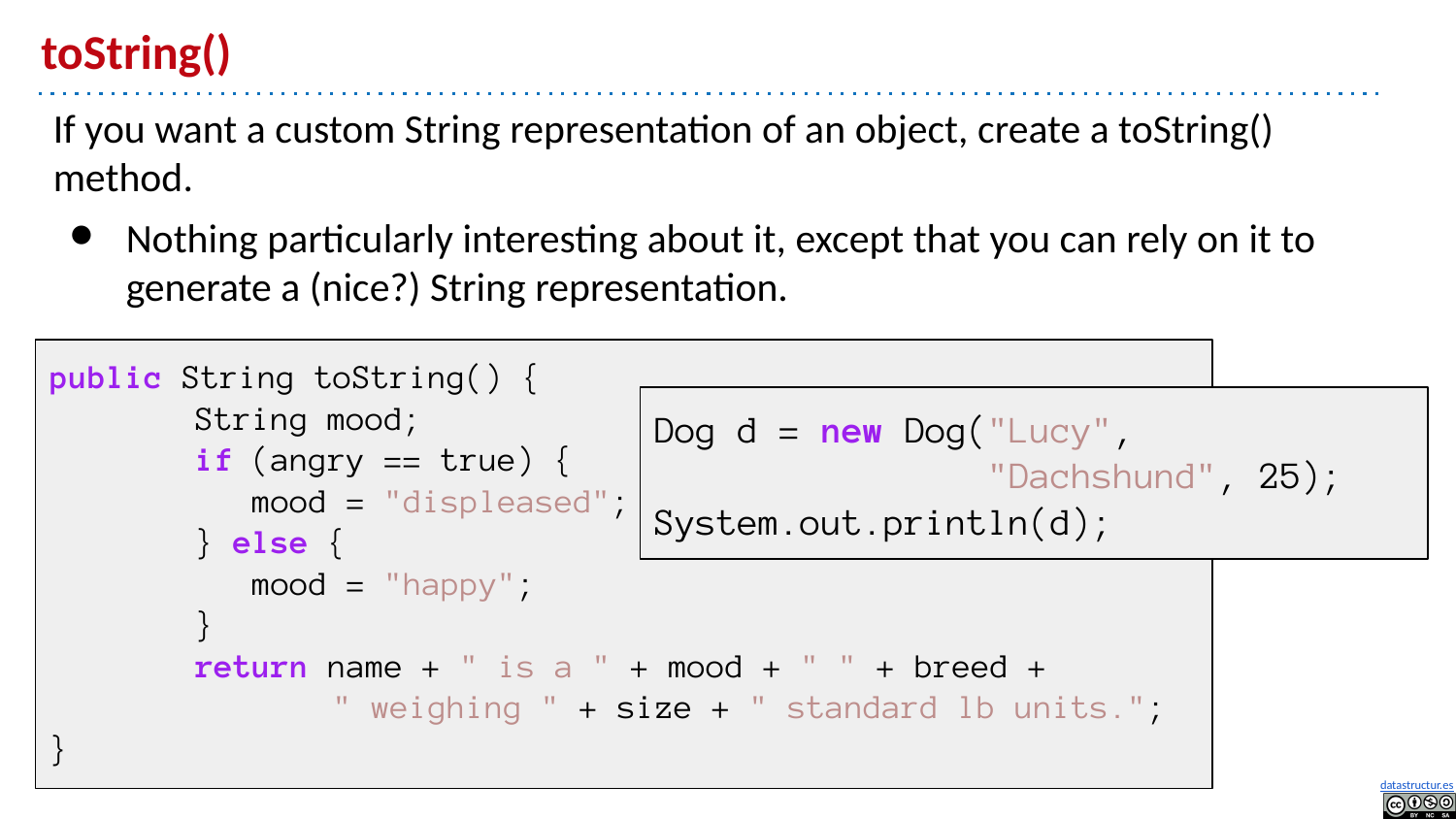

# toString()
If you want a custom String representation of an object, create a toString() method.
Nothing particularly interesting about it, except that you can rely on it to generate a (nice?) String representation.
public String toString() {
	String mood;
	if (angry == true) {
   	   mood = "displeased";
	} else {
   	   mood = "happy";
	}
	return name + " is a " + mood + " " + breed +
               " weighing " + size + " standard lb units.";
}

Dog d = new Dog("Lucy",
                "Dachshund", 25);
System.out.println(d);